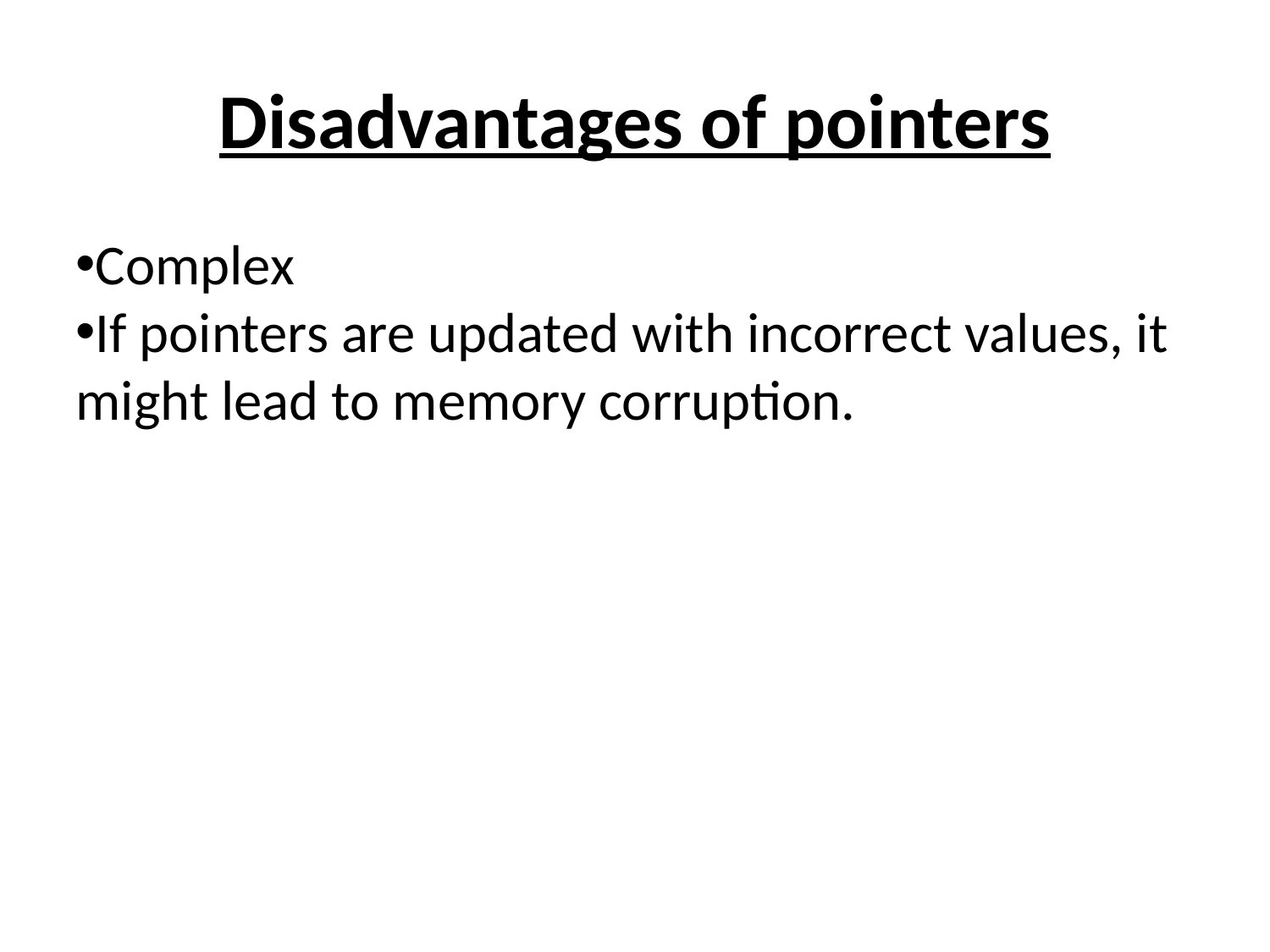

Disadvantages of pointers
Complex
If pointers are updated with incorrect values, it might lead to memory corruption.